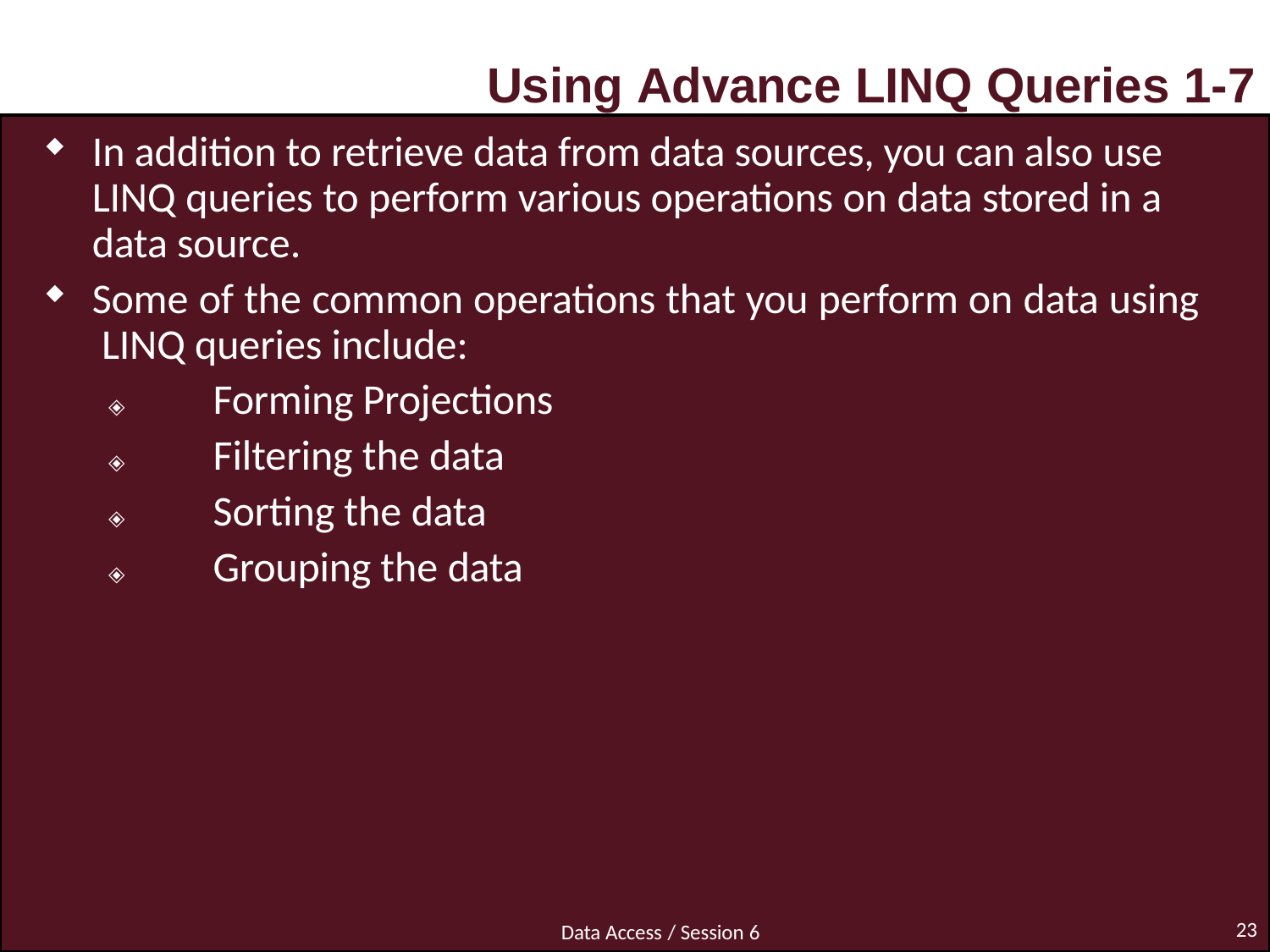

# Using Advance LINQ Queries 1-7
In addition to retrieve data from data sources, you can also use  LINQ queries to perform various operations on data stored in a  data source.
Some of the common operations that you perform on data using  LINQ queries include:
🞛	Forming Projections
🞛	Filtering the data
🞛	Sorting the data
🞛	Grouping the data
23
Data Access / Session 6